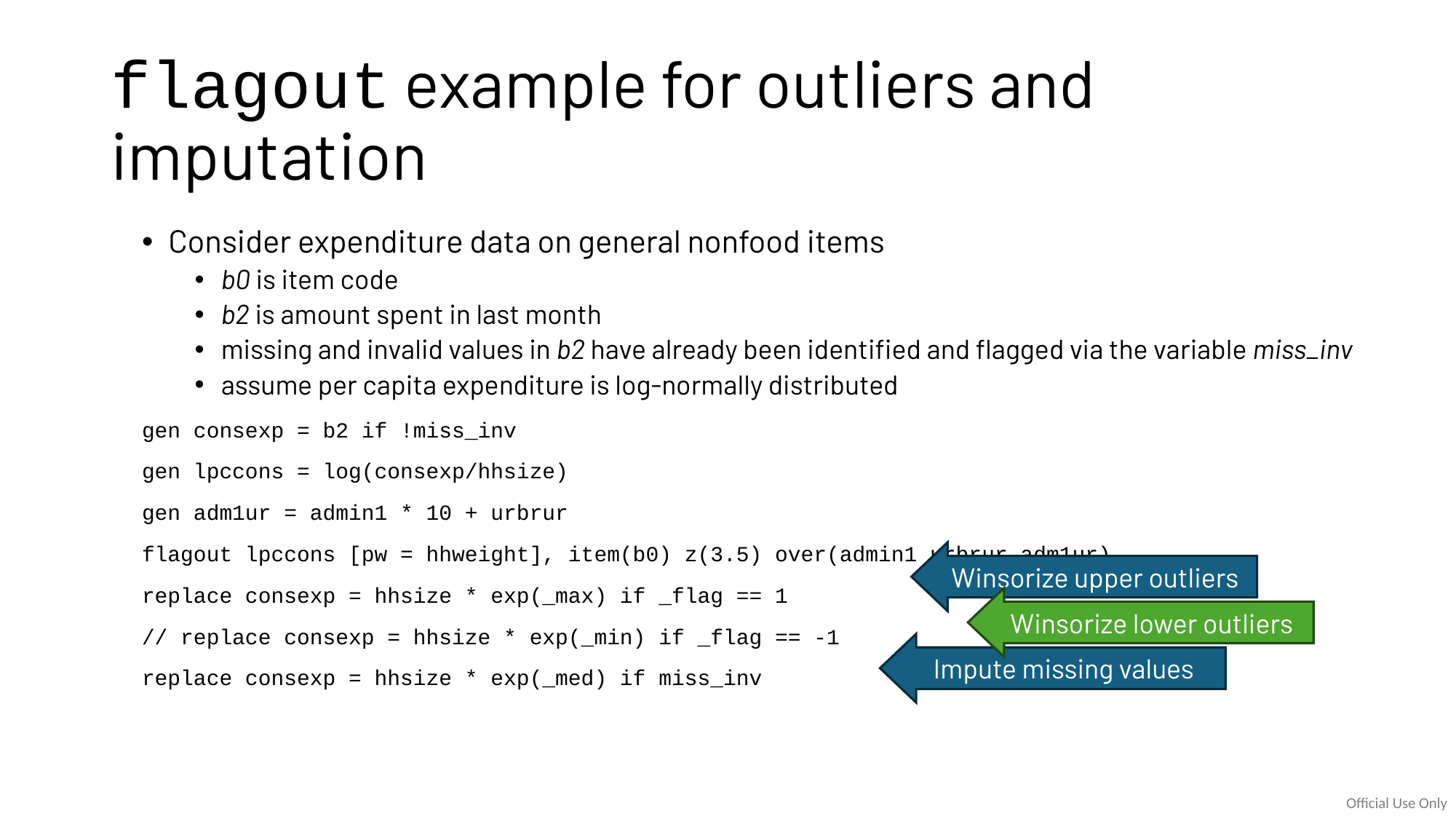

# flagout example for outliers and imputation
Consider expenditure data on general nonfood items
b0 is item code
b2 is amount spent in last month
missing and invalid values in b2 have already been identified and flagged via the variable miss_inv
assume per capita expenditure is log-normally distributed
gen consexp = b2 if !miss_inv
gen lpccons = log(consexp/hhsize)
gen adm1ur = admin1 * 10 + urbrur
flagout lpccons [pw = hhweight], item(b0) z(3.5) over(admin1 urbrur adm1ur)
replace consexp = hhsize * exp(_max) if _flag == 1
// replace consexp = hhsize * exp(_min) if _flag == -1
replace consexp = hhsize * exp(_med) if miss_inv

Winsorize upper outliers
Winsorize lower outliers
Impute missing values